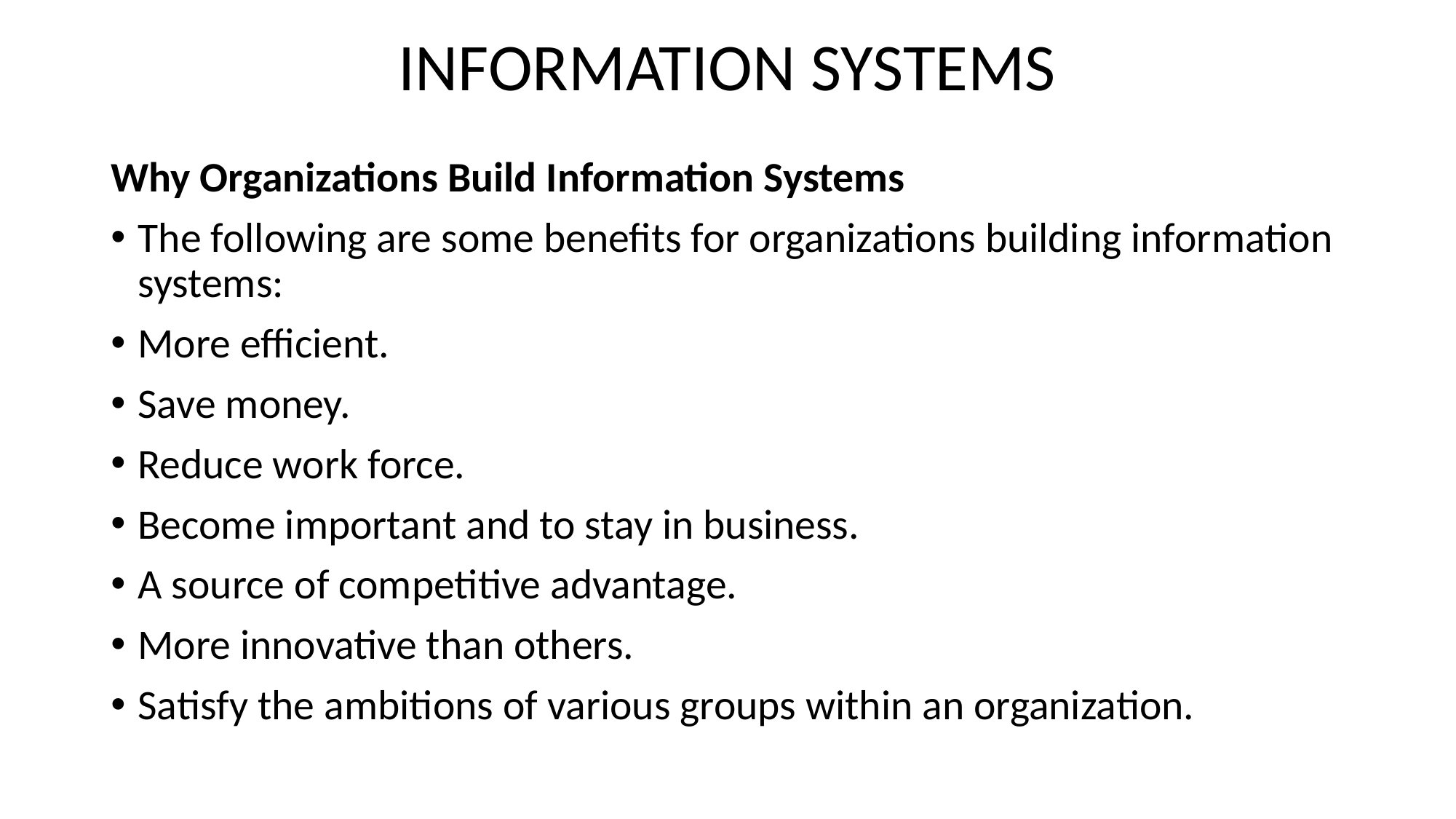

# INFORMATION SYSTEMS
Why Organizations Build Information Systems
The following are some benefits for organizations building information systems:
More efficient.
Save money.
Reduce work force.
Become important and to stay in business.
A source of competitive advantage.
More innovative than others.
Satisfy the ambitions of various groups within an organization.